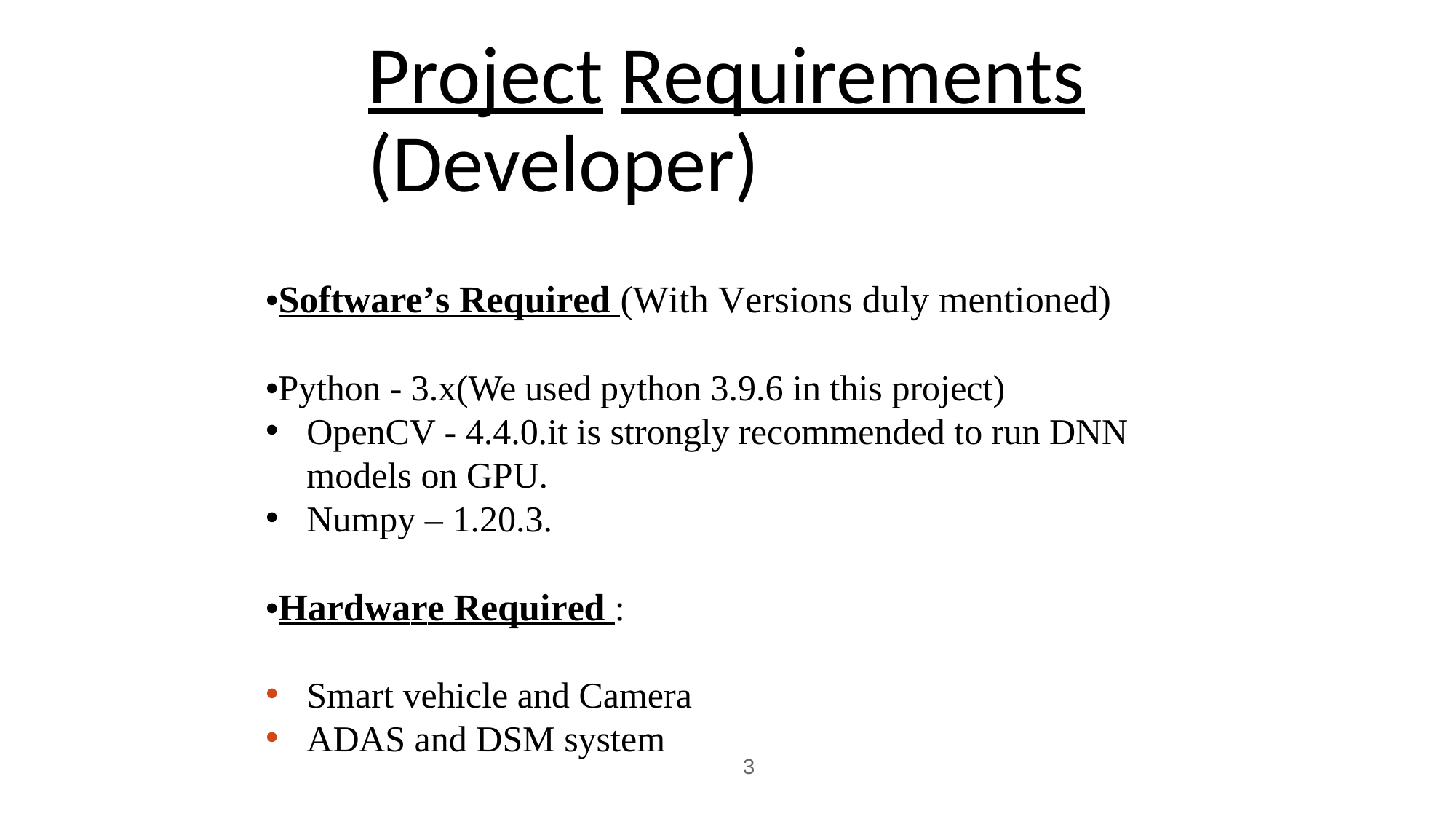

# Project	Requirements (Developer)
•Software’s Required (With Versions duly mentioned)

•Python - 3.x(We used python 3.9.6 in this project)
OpenCV - 4.4.0.it is strongly recommended to run DNN models on GPU.
Numpy – 1.20.3.

•Hardware Required :

Smart vehicle and Camera
ADAS and DSM system

3